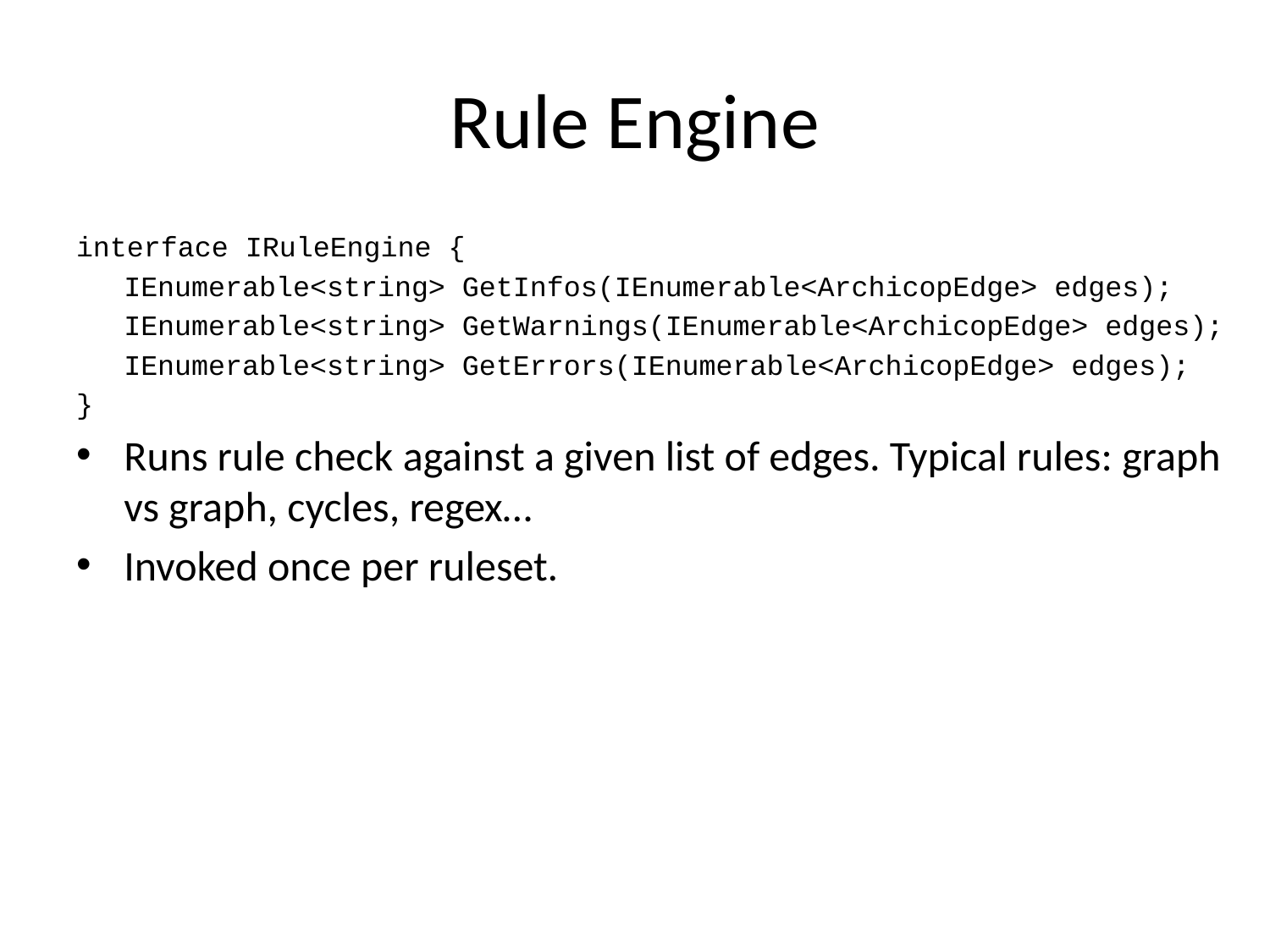

# Rule Engine
interface IRuleEngine {
	IEnumerable<string> GetInfos(IEnumerable<ArchicopEdge> edges);
	IEnumerable<string> GetWarnings(IEnumerable<ArchicopEdge> edges);
	IEnumerable<string> GetErrors(IEnumerable<ArchicopEdge> edges);
}
Runs rule check against a given list of edges. Typical rules: graph vs graph, cycles, regex…
Invoked once per ruleset.